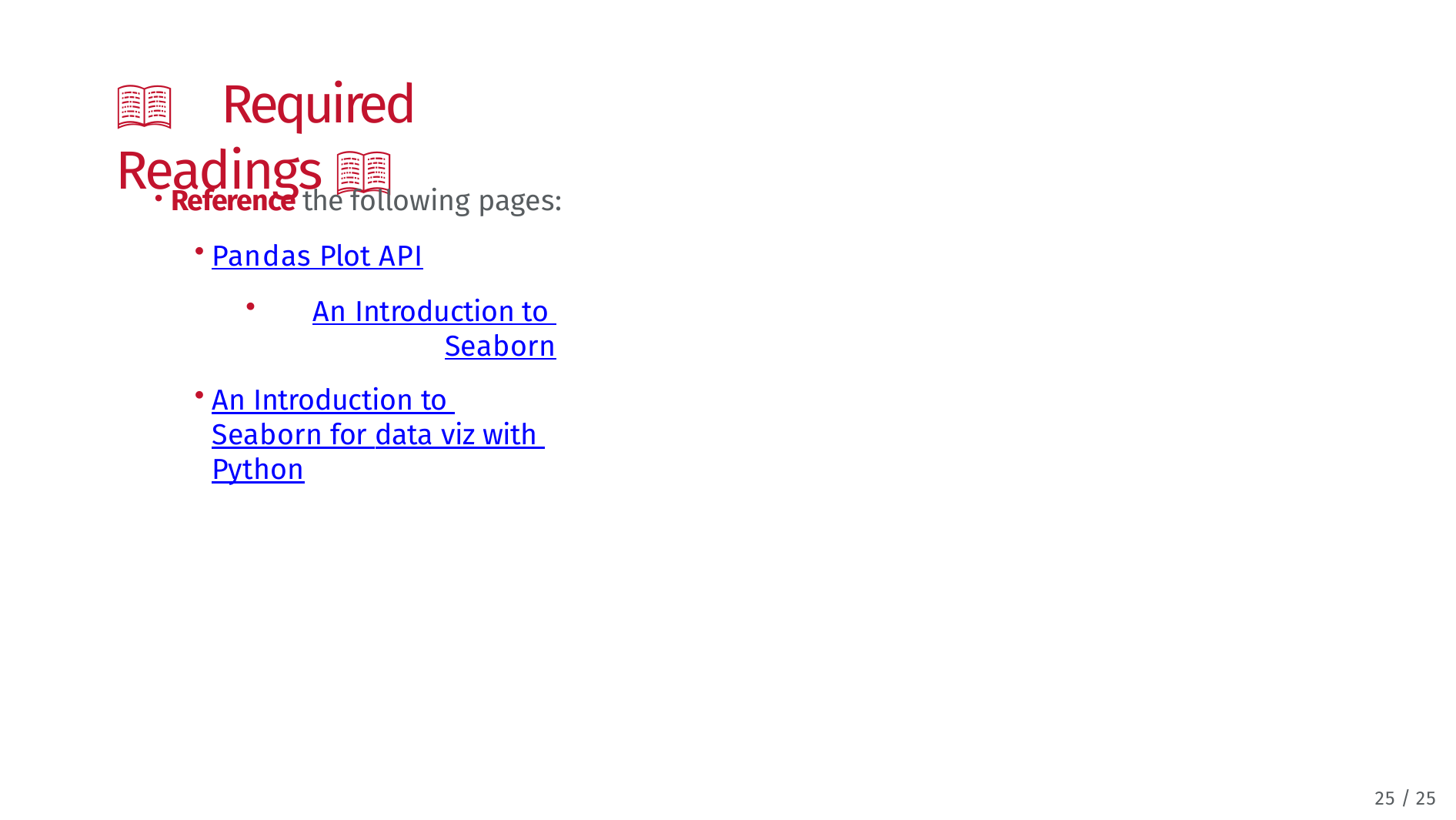

# 📖 Required Readings 📖
Reference the following pages:
Pandas Plot API
An Introduction to Seaborn
An Introduction to Seaborn for data viz with Python
25 / 25